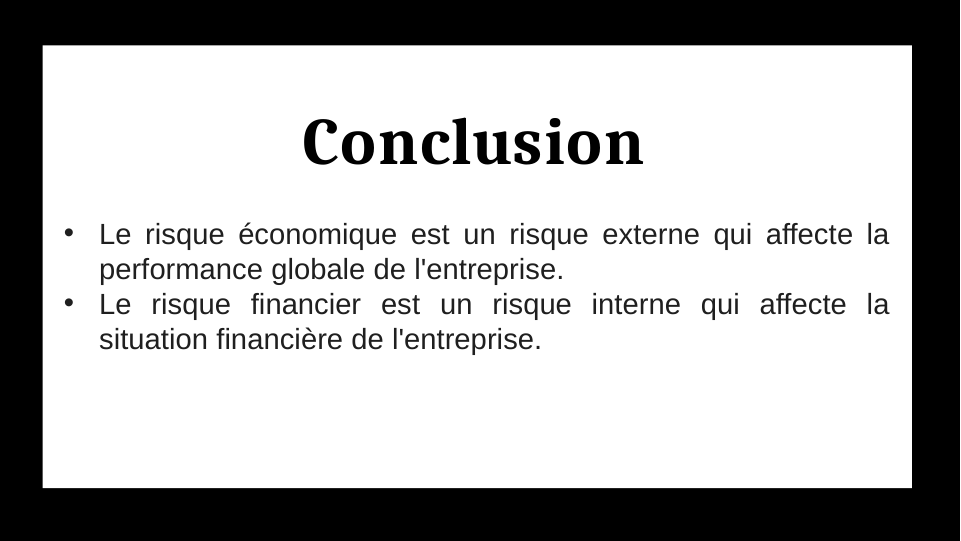

# Conclusion
Le risque économique est un risque externe qui affecte la performance globale de l'entreprise.
Le risque financier est un risque interne qui affecte la situation financière de l'entreprise.